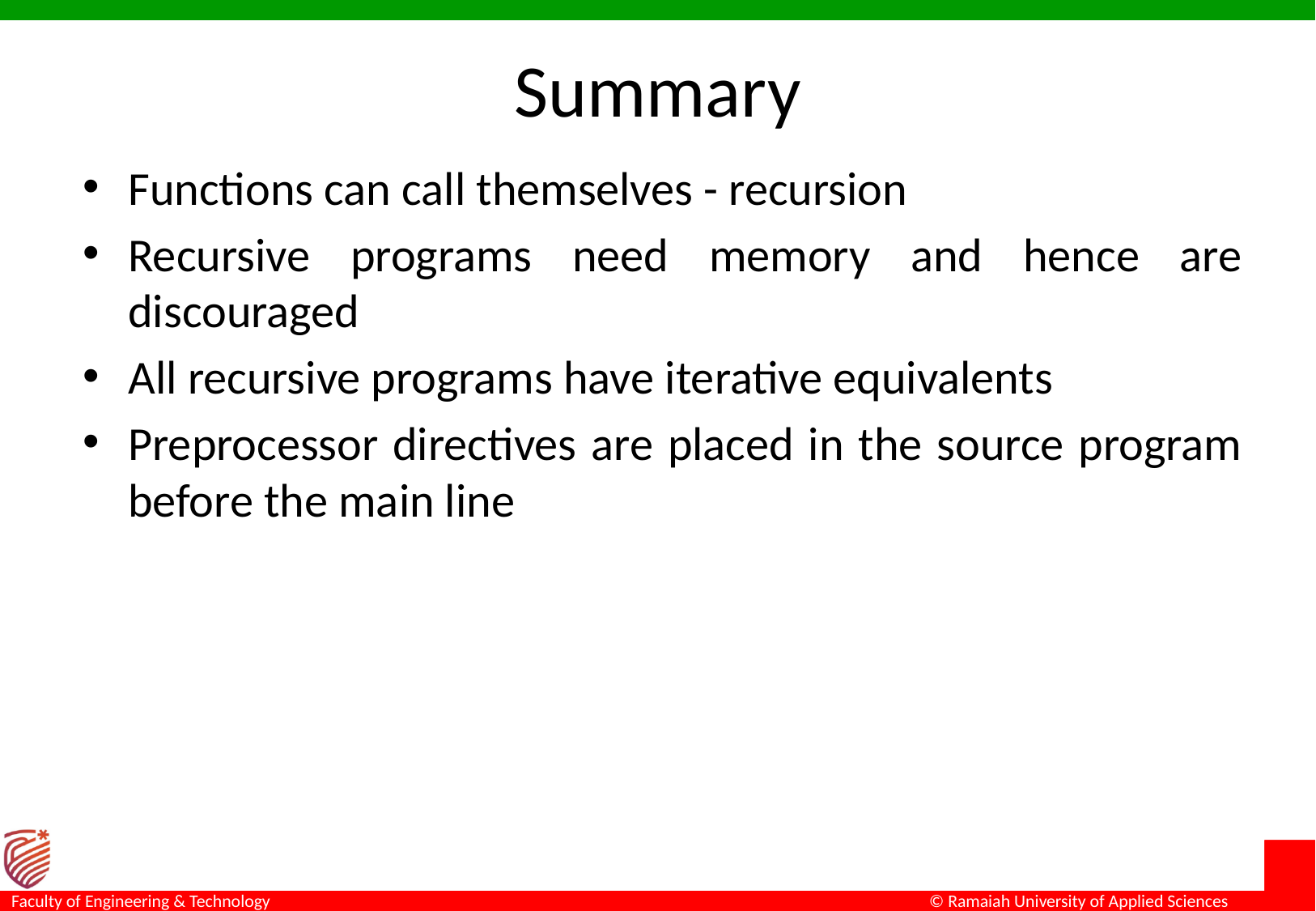

# Summary
Functions can call themselves - recursion
Recursive programs need memory and hence are discouraged
All recursive programs have iterative equivalents
Preprocessor directives are placed in the source program before the main line